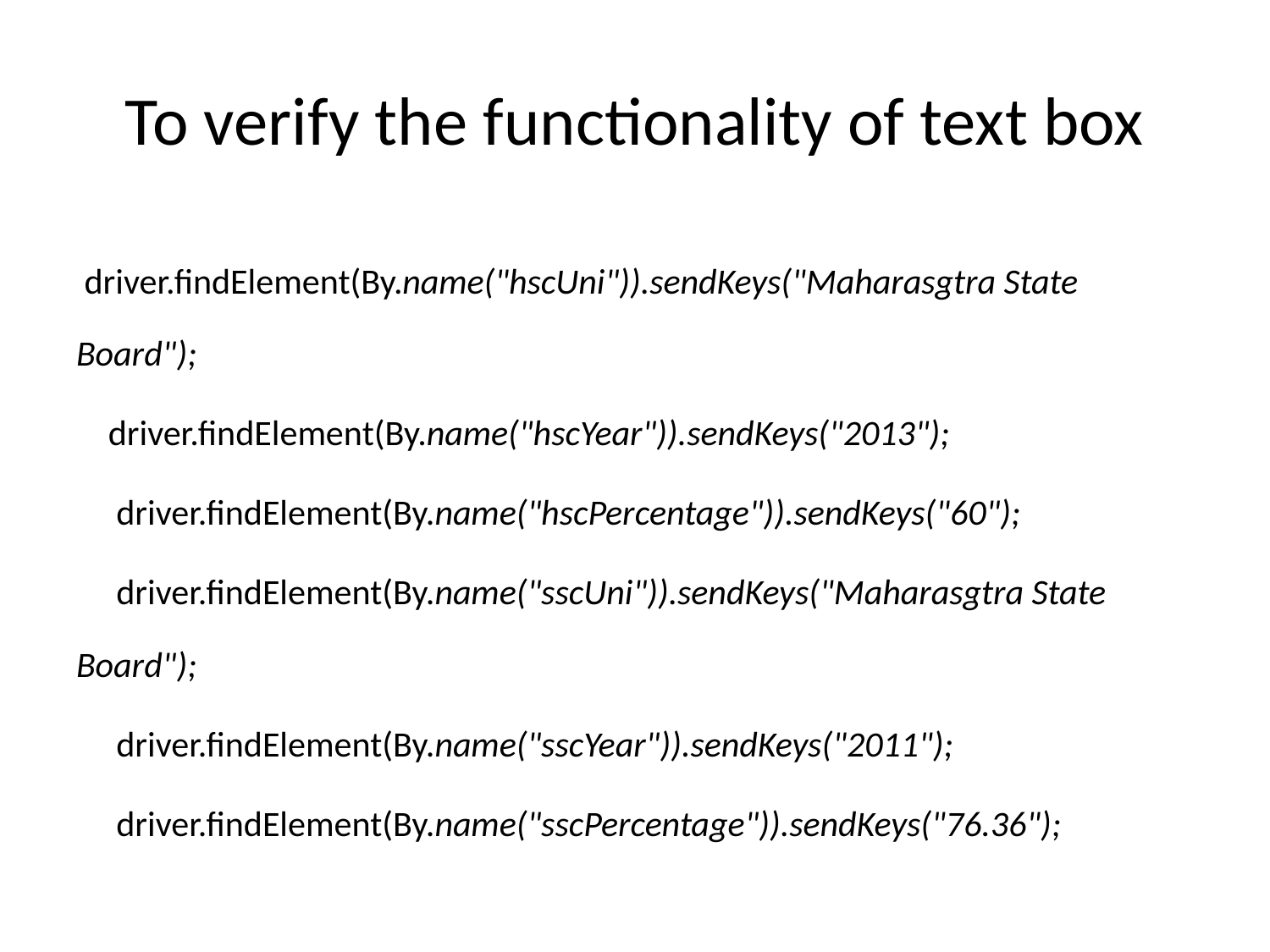

# To verify the functionality of text box
 driver.findElement(By.name("hscUni")).sendKeys("Maharasgtra State Board");
    driver.findElement(By.name("hscYear")).sendKeys("2013");
     driver.findElement(By.name("hscPercentage")).sendKeys("60");
     driver.findElement(By.name("sscUni")).sendKeys("Maharasgtra State Board");
     driver.findElement(By.name("sscYear")).sendKeys("2011");
     driver.findElement(By.name("sscPercentage")).sendKeys("76.36");